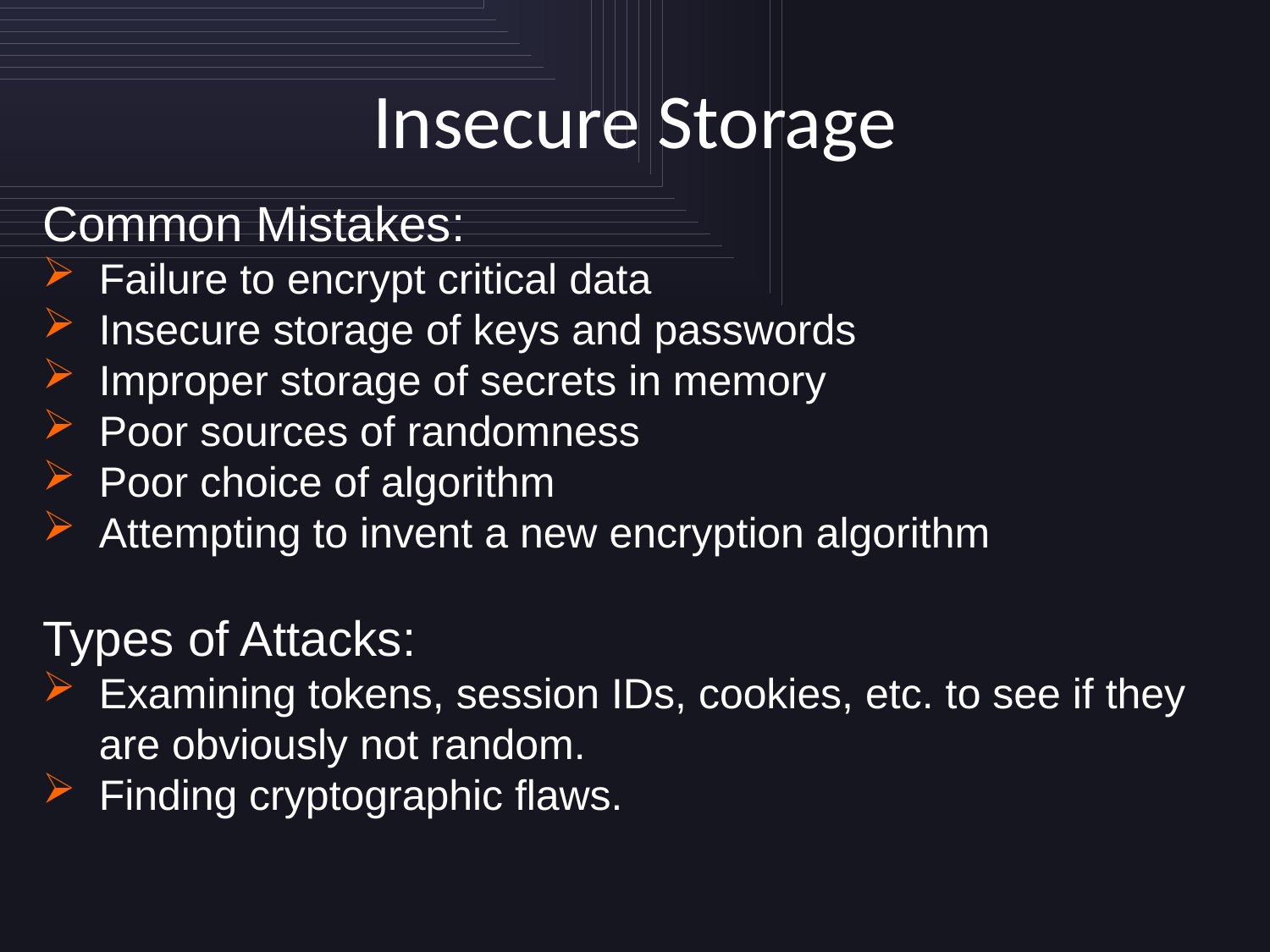

# Insecure Storage
Common Mistakes:
Failure to encrypt critical data
Insecure storage of keys and passwords
Improper storage of secrets in memory
Poor sources of randomness
Poor choice of algorithm
Attempting to invent a new encryption algorithm

Types of Attacks:
Examining tokens, session IDs, cookies, etc. to see if they are obviously not random.
Finding cryptographic flaws.